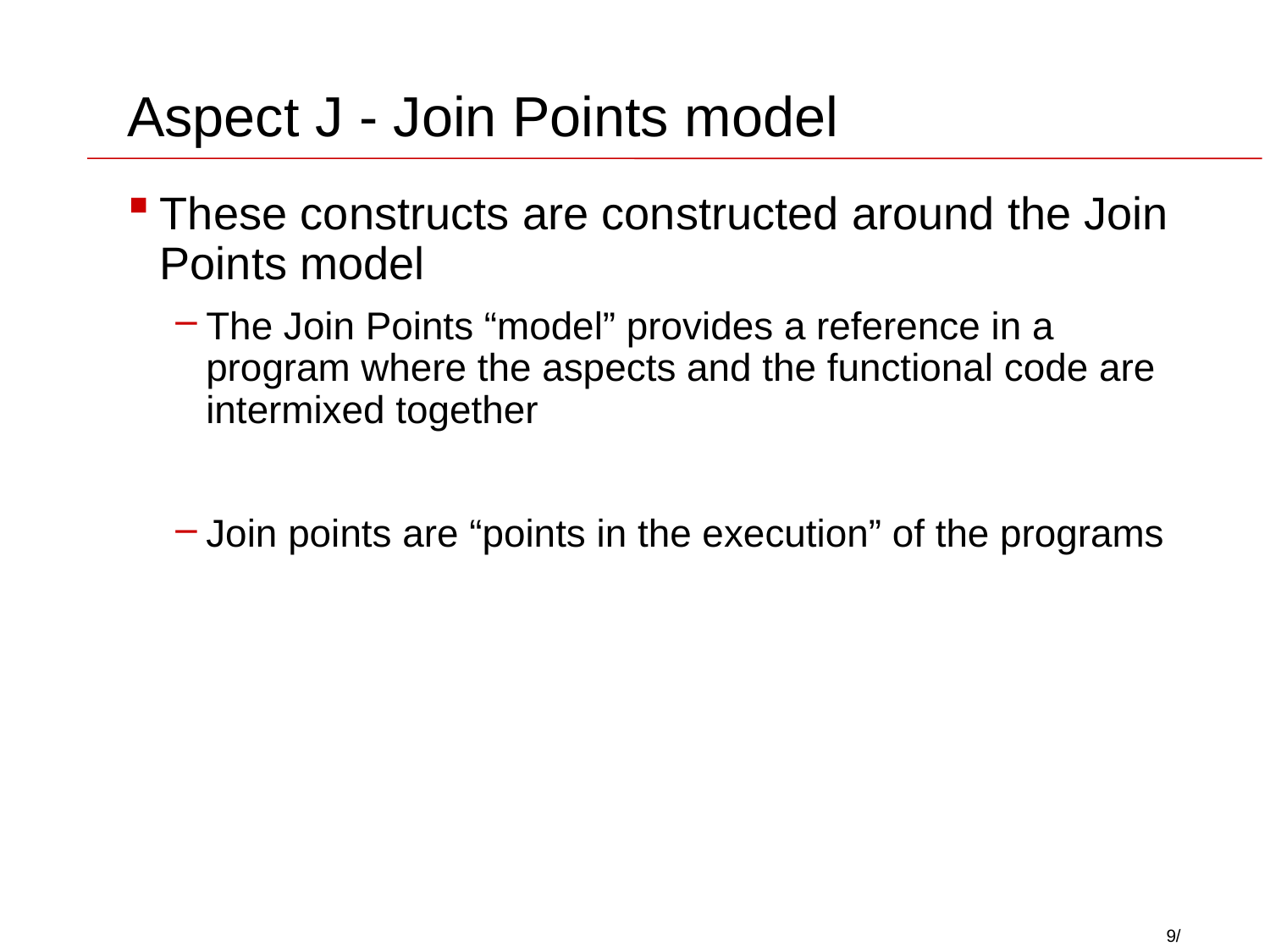

# Aspect J - Join Points model
These constructs are constructed around the Join Points model
The Join Points “model” provides a reference in a program where the aspects and the functional code are intermixed together

Join points are “points in the execution” of the programs
9/